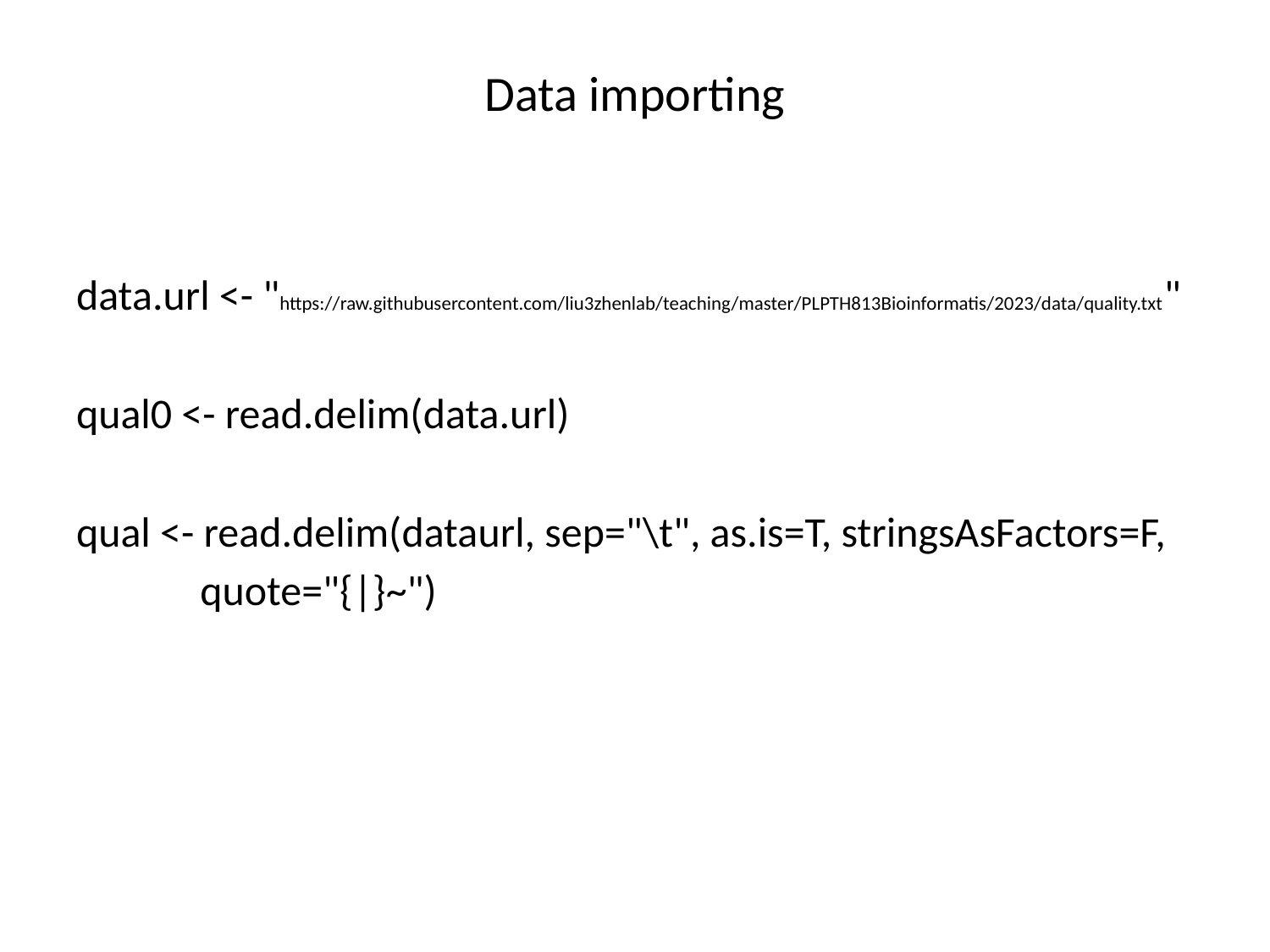

# Data importing
data.url <- "https://raw.githubusercontent.com/liu3zhenlab/teaching/master/PLPTH813Bioinformatis/2023/data/quality.txt"

qual0 <- read.delim(data.url)

qual <- read.delim(dataurl, sep="\t", as.is=T, stringsAsFactors=F,
             quote="{|}~")